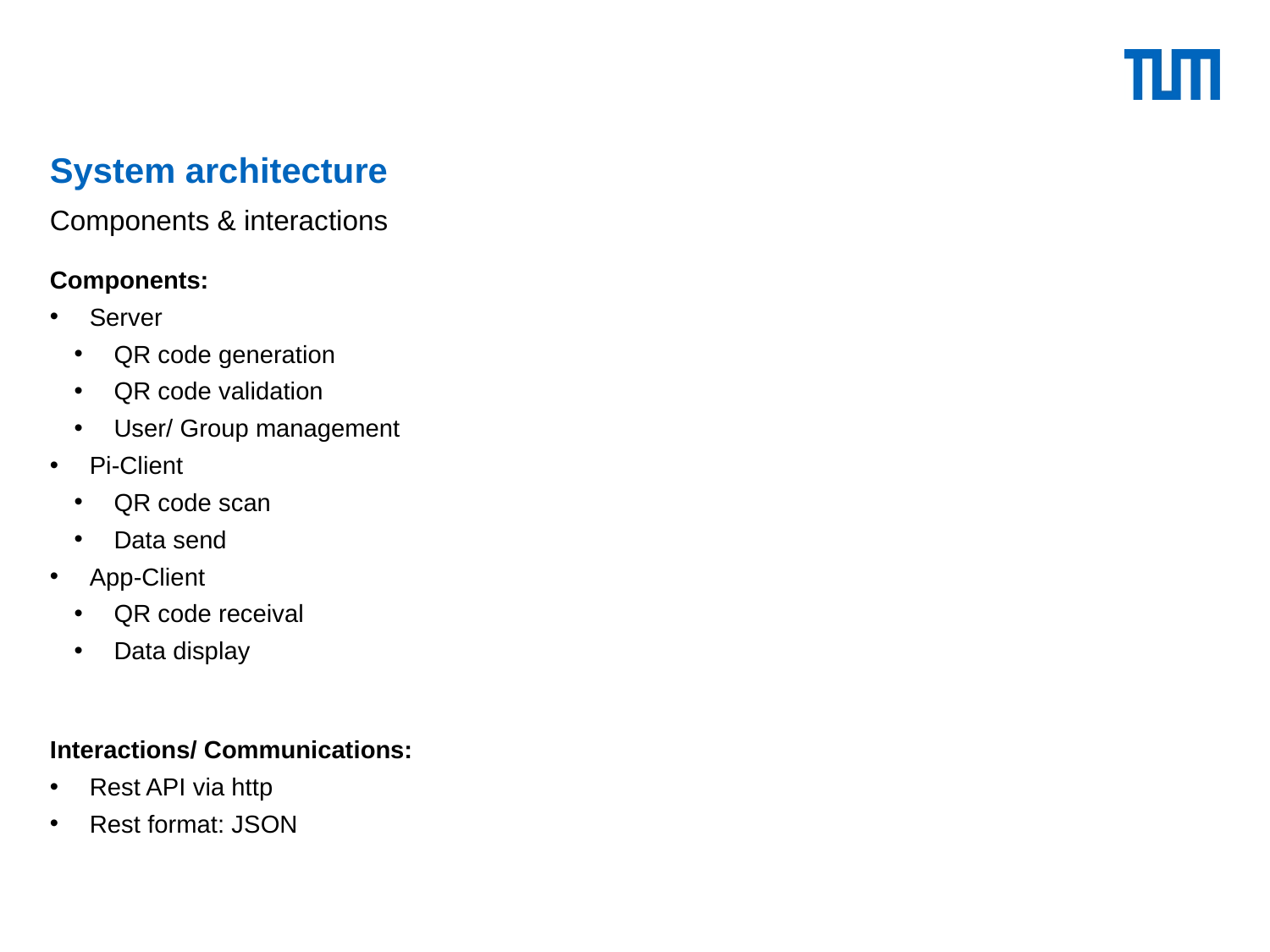

# System architecture
Components & interactions
Components:
Server
QR code generation
QR code validation
User/ Group management
Pi-Client
QR code scan
Data send
App-Client
QR code receival
Data display

Interactions/ Communications:
Rest API via http
Rest format: JSON